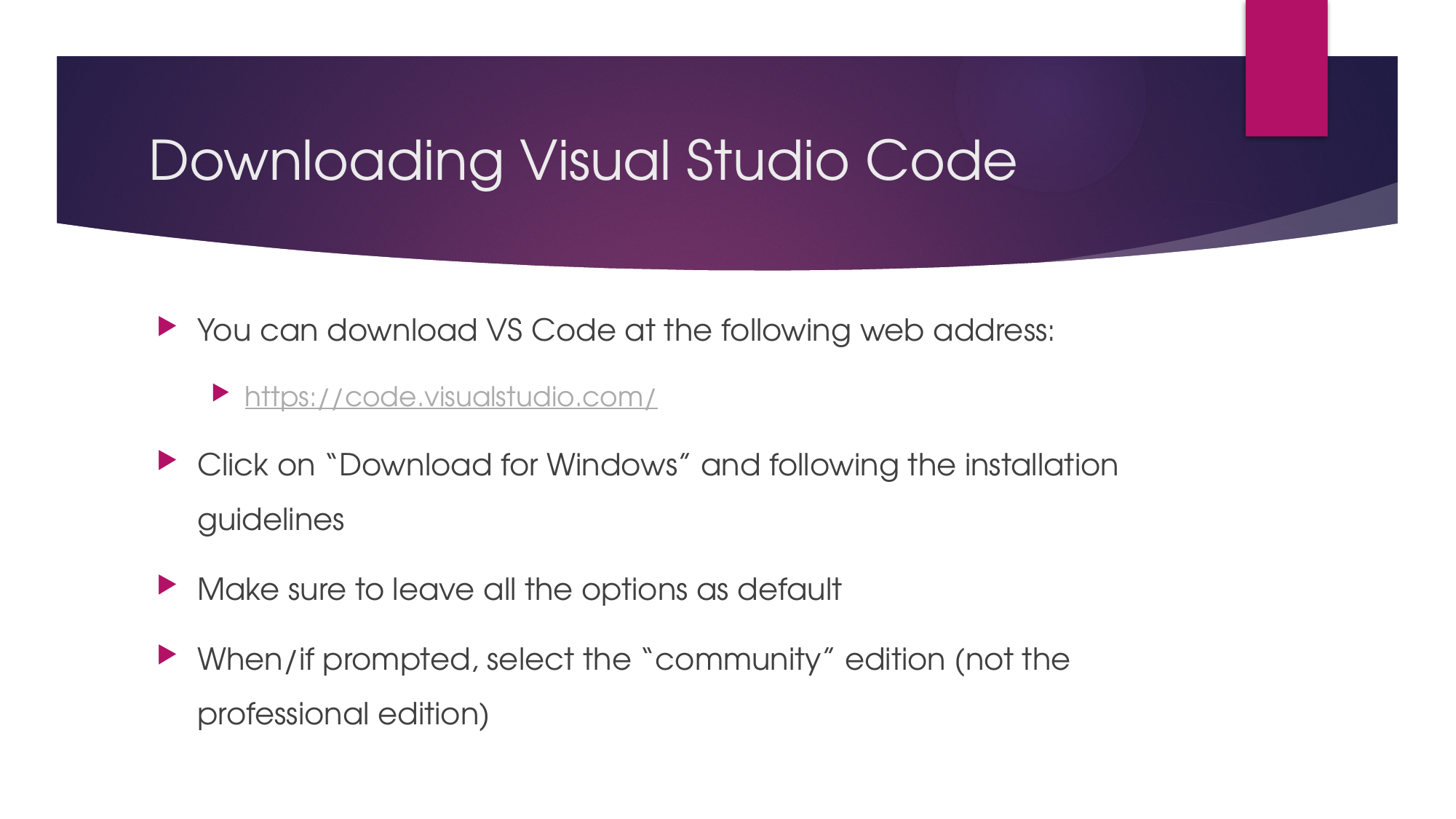

# Downloading Visual Studio Code
You can download VS Code at the following web address:
https://code.visualstudio.com/
Click on “Download for Windows” and following the installation guidelines
Make sure to leave all the options as default
When/if prompted, select the “community” edition (not the professional edition)